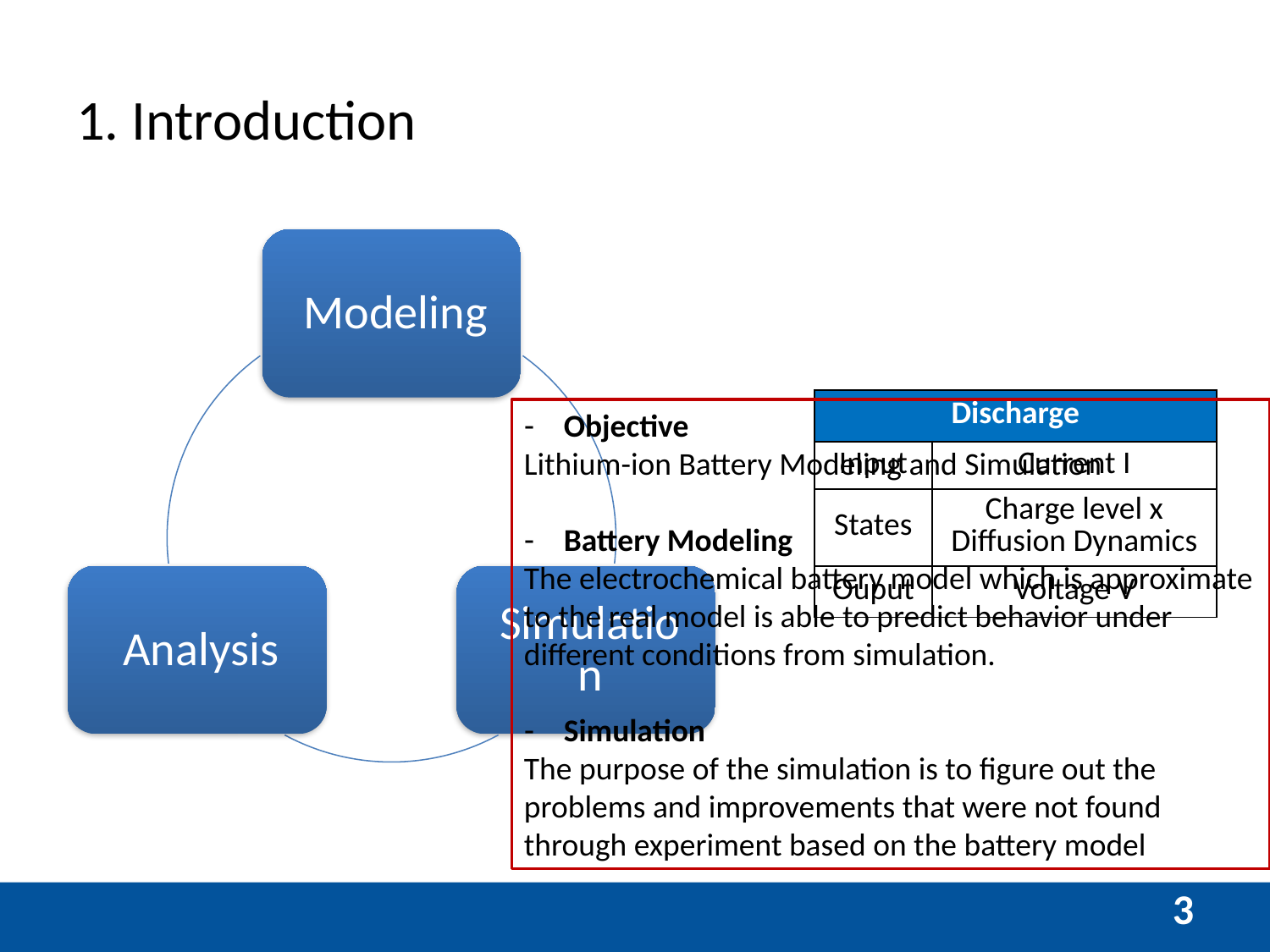

# 1. Introduction
Modeling
Simulation
Analysis
| Discharge |  |
| --- | --- |
| Input | Current I |
| States | Charge level x Diffusion Dynamics |
| Ouput | Voltage V |
Objective
Lithium-ion Battery Modeling and Simulation

Battery Modeling
The electrochemical battery model which is approximate to the real model is able to predict behavior under different conditions from simulation.

Simulation
The purpose of the simulation is to figure out the problems and improvements that were not found through experiment based on the battery model
3